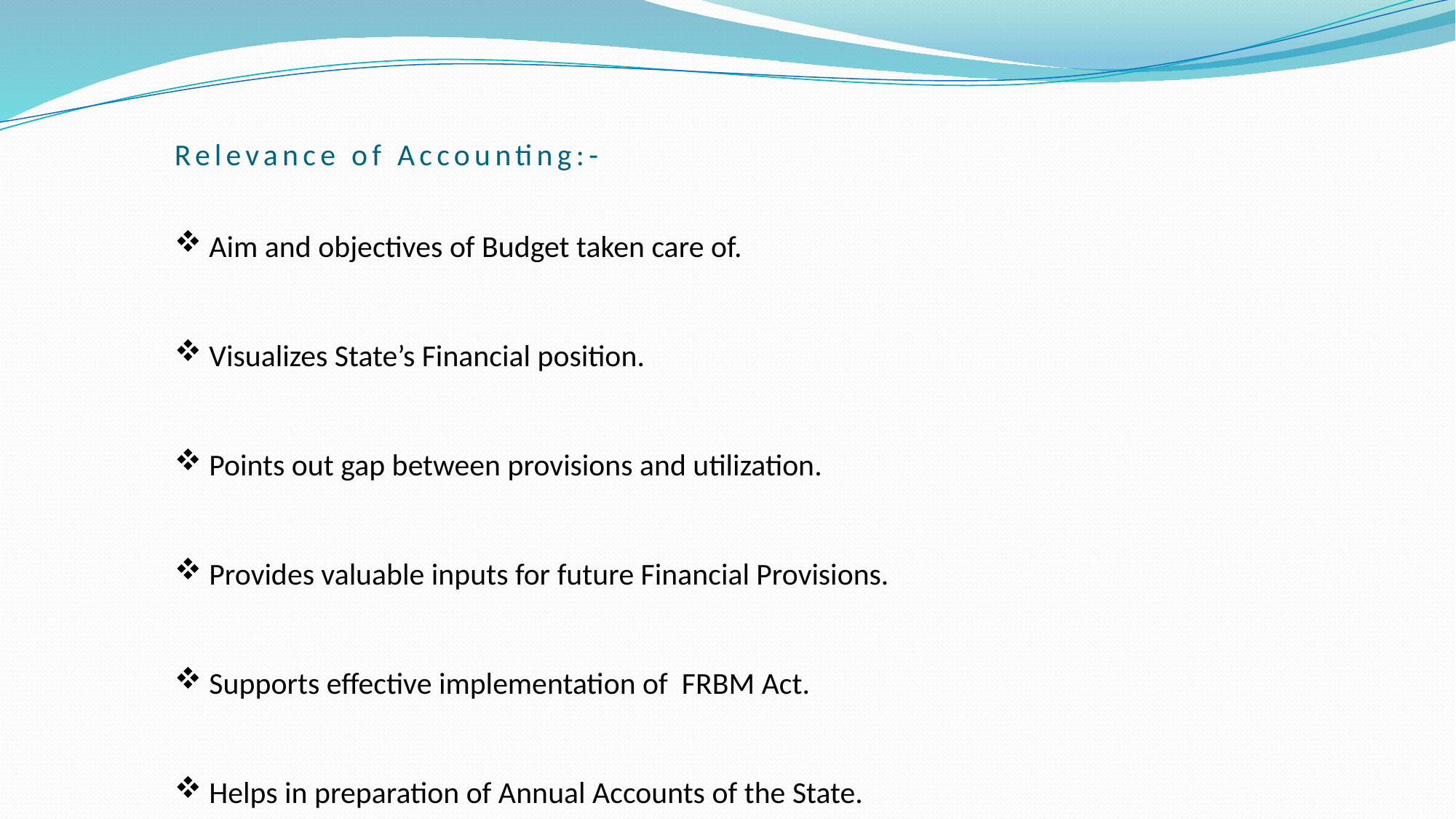

Relevance of Accounting:-

 Aim and objectives of Budget taken care of.

 Visualizes State’s Financial position.

 Points out gap between provisions and utilization.

 Provides valuable inputs for future Financial Provisions.

 Supports effective implementation of  FRBM Act.

 Helps in preparation of Annual Accounts of the State.